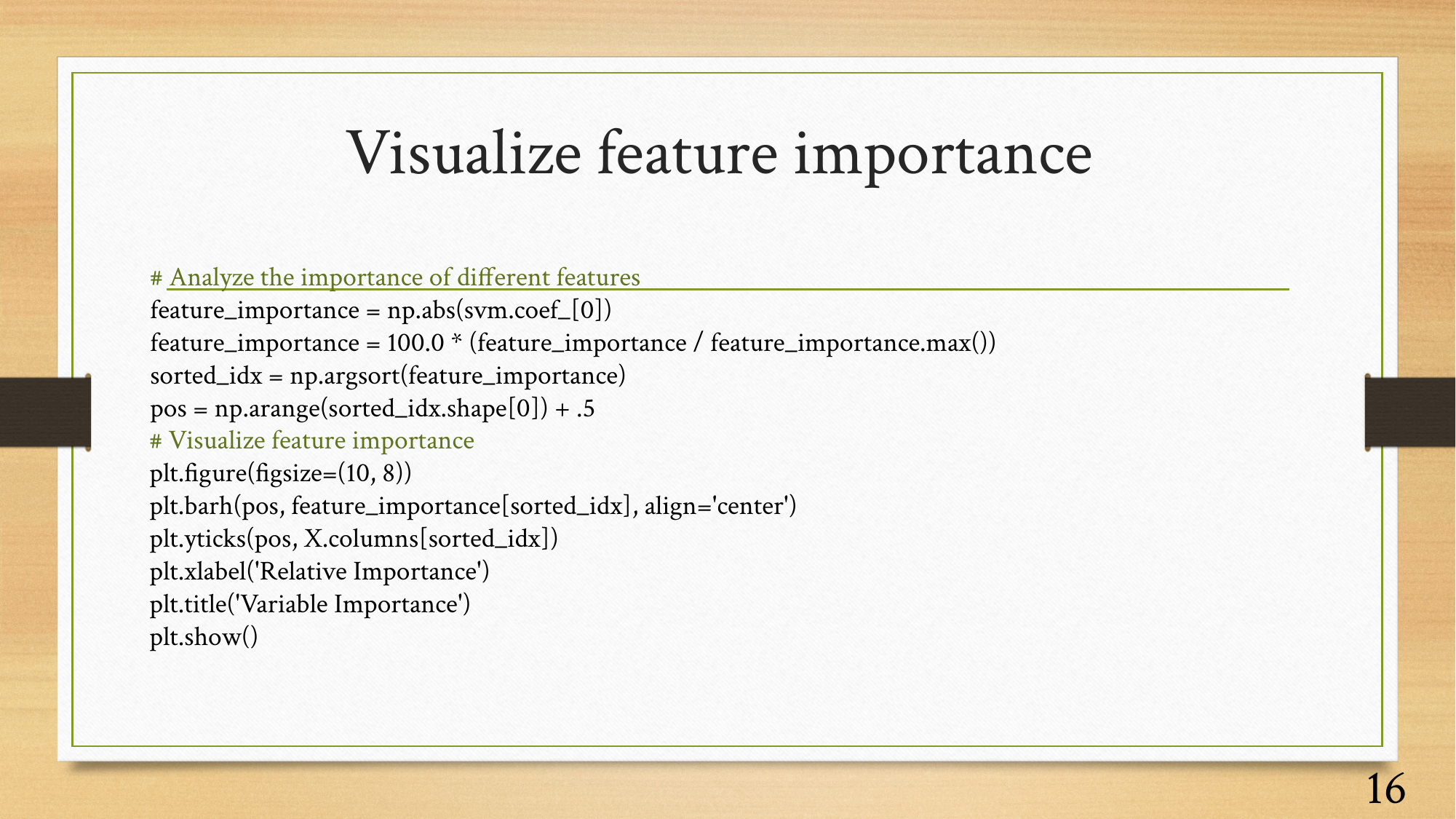

# Visualize feature importance
# Analyze the importance of different features feature_importance = np.abs(svm.coef_[0]) feature_importance = 100.0 * (feature_importance / feature_importance.max()) sorted_idx = np.argsort(feature_importance) pos = np.arange(sorted_idx.shape[0]) + .5
# Visualize feature importance
plt.figure(figsize=(10, 8))
plt.barh(pos, feature_importance[sorted_idx], align='center')
plt.yticks(pos, X.columns[sorted_idx])
plt.xlabel('Relative Importance')
plt.title('Variable Importance')
plt.show()
16